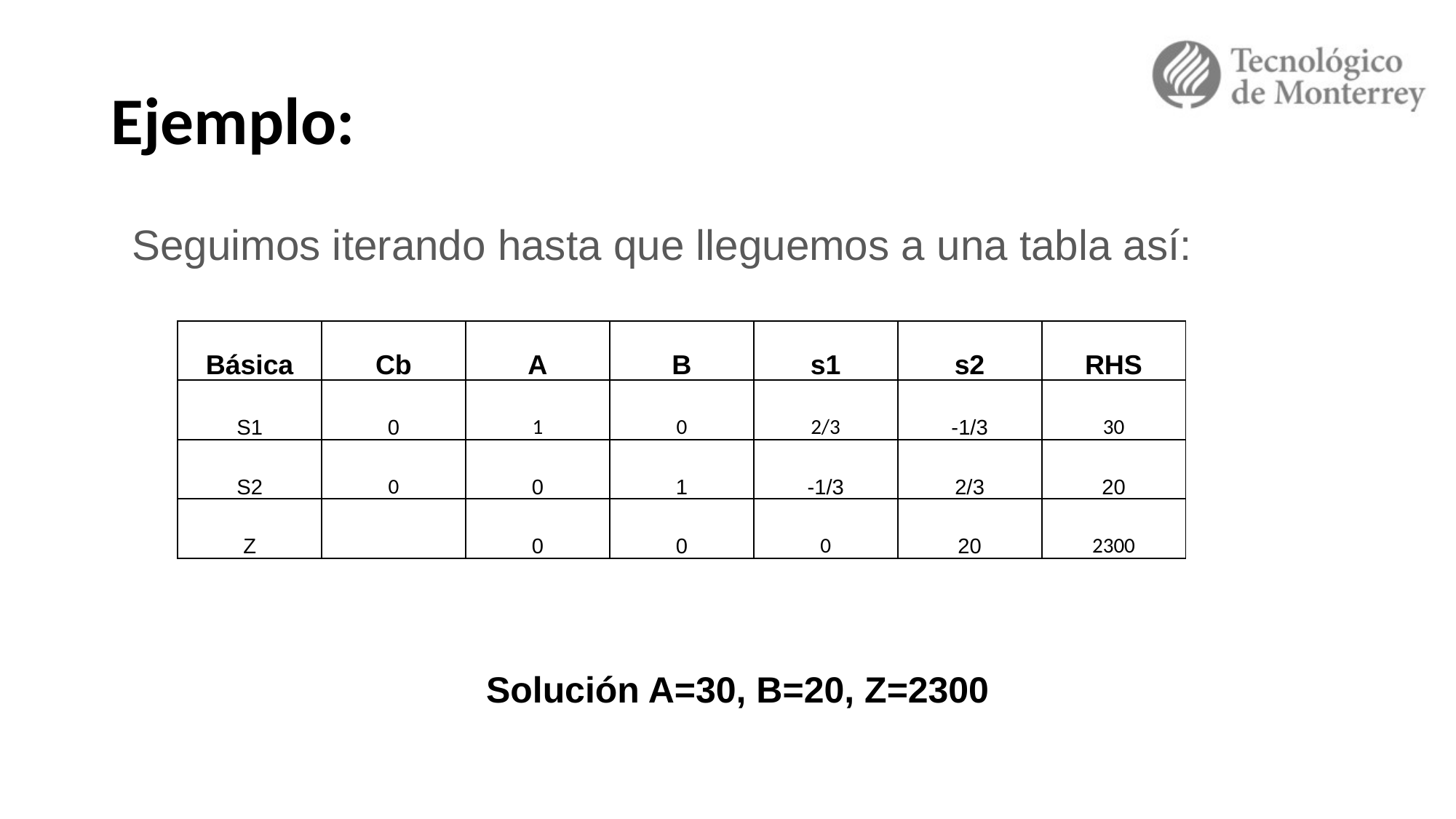

# Ejemplo:
Seguimos iterando hasta que lleguemos a una tabla así:
| Básica | Cb | A | B | s1 | s2 | RHS |
| --- | --- | --- | --- | --- | --- | --- |
| S1 | 0 | 1 | 0 | 2/3 | -1/3 | 30 |
| S2 | 0 | 0 | 1 | -1/3 | 2/3 | 20 |
| Z |  | 0 | 0 | 0 | 20 | 2300 |
Solución A=30, B=20, Z=2300